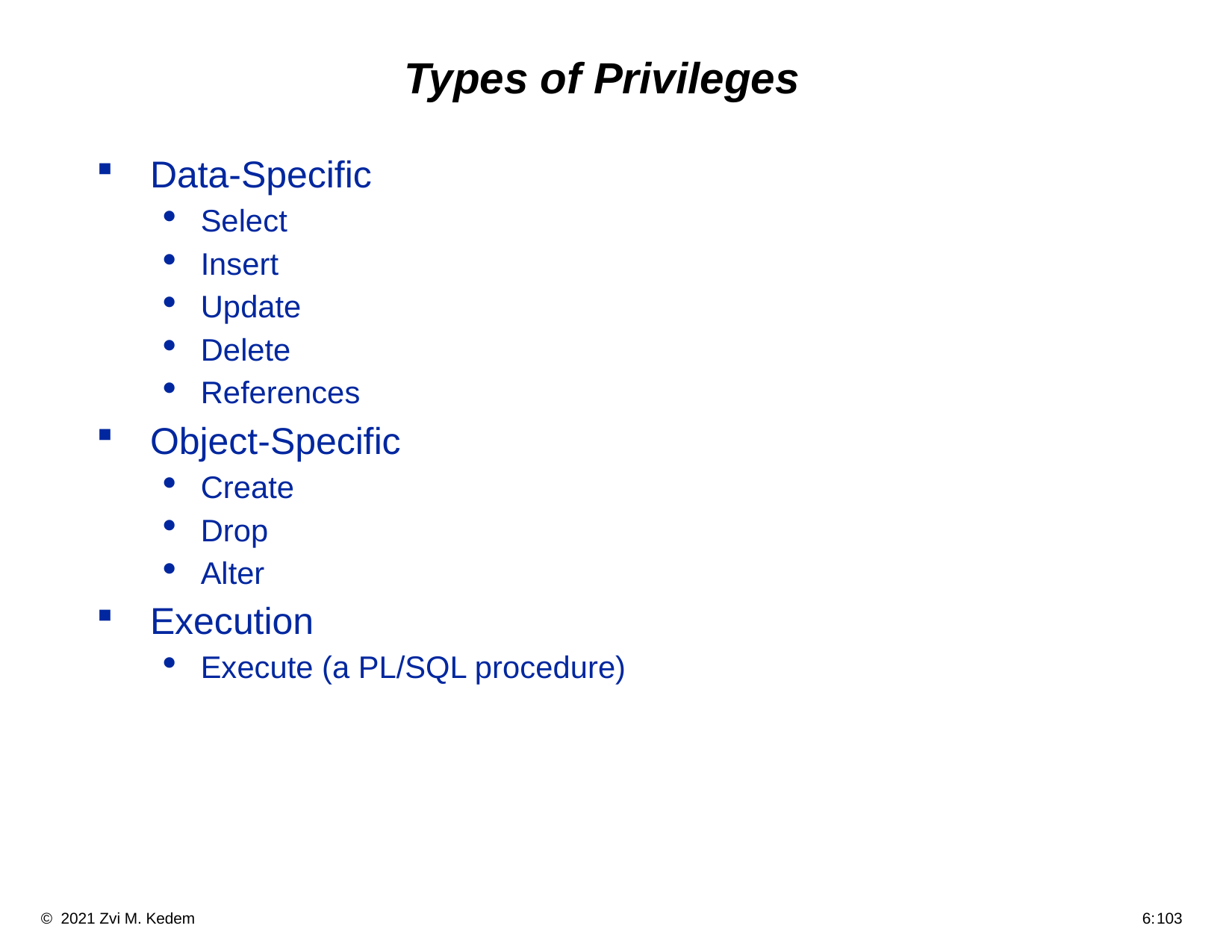

# Types of Privileges
Data-Specific
Select
Insert
Update
Delete
References
Object-Specific
Create
Drop
Alter
Execution
Execute (a PL/SQL procedure)